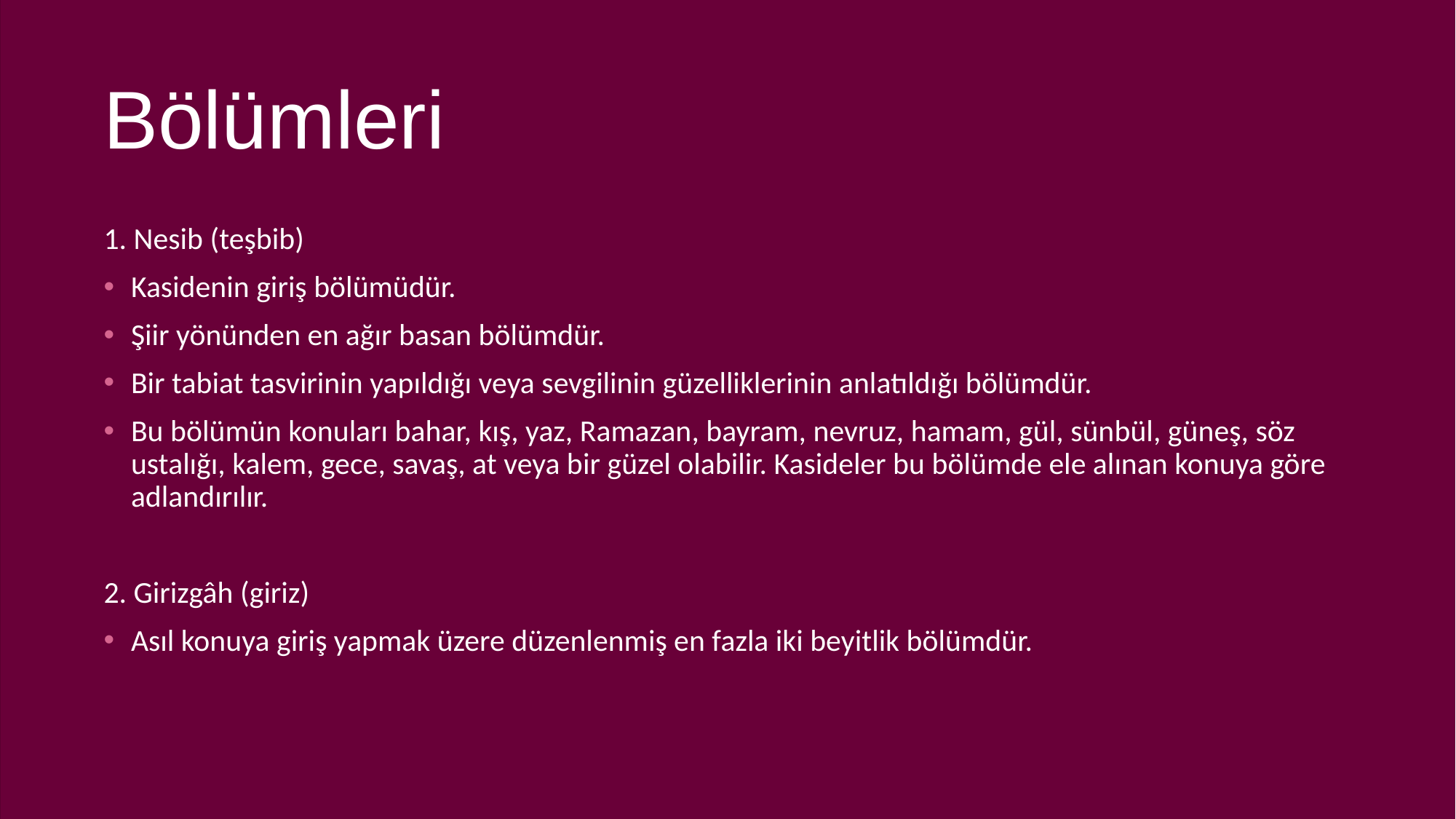

# Bölümleri
1. Nesib (teşbib)
Kasidenin giriş bölümüdür.
Şiir yönünden en ağır basan bölümdür.
Bir tabiat tasvirinin yapıldığı veya sevgilinin güzelliklerinin anlatıldığı bölümdür.
Bu bölümün konuları bahar, kış, yaz, Ramazan, bayram, nevruz, hamam, gül, sünbül, güneş, söz ustalığı, kalem, gece, savaş, at veya bir güzel olabilir. Kasideler bu bölümde ele alınan konuya göre adlandırılır.

2. Girizgâh (giriz)
Asıl konuya giriş yapmak üzere düzenlenmiş en fazla iki beyitlik bölümdür.